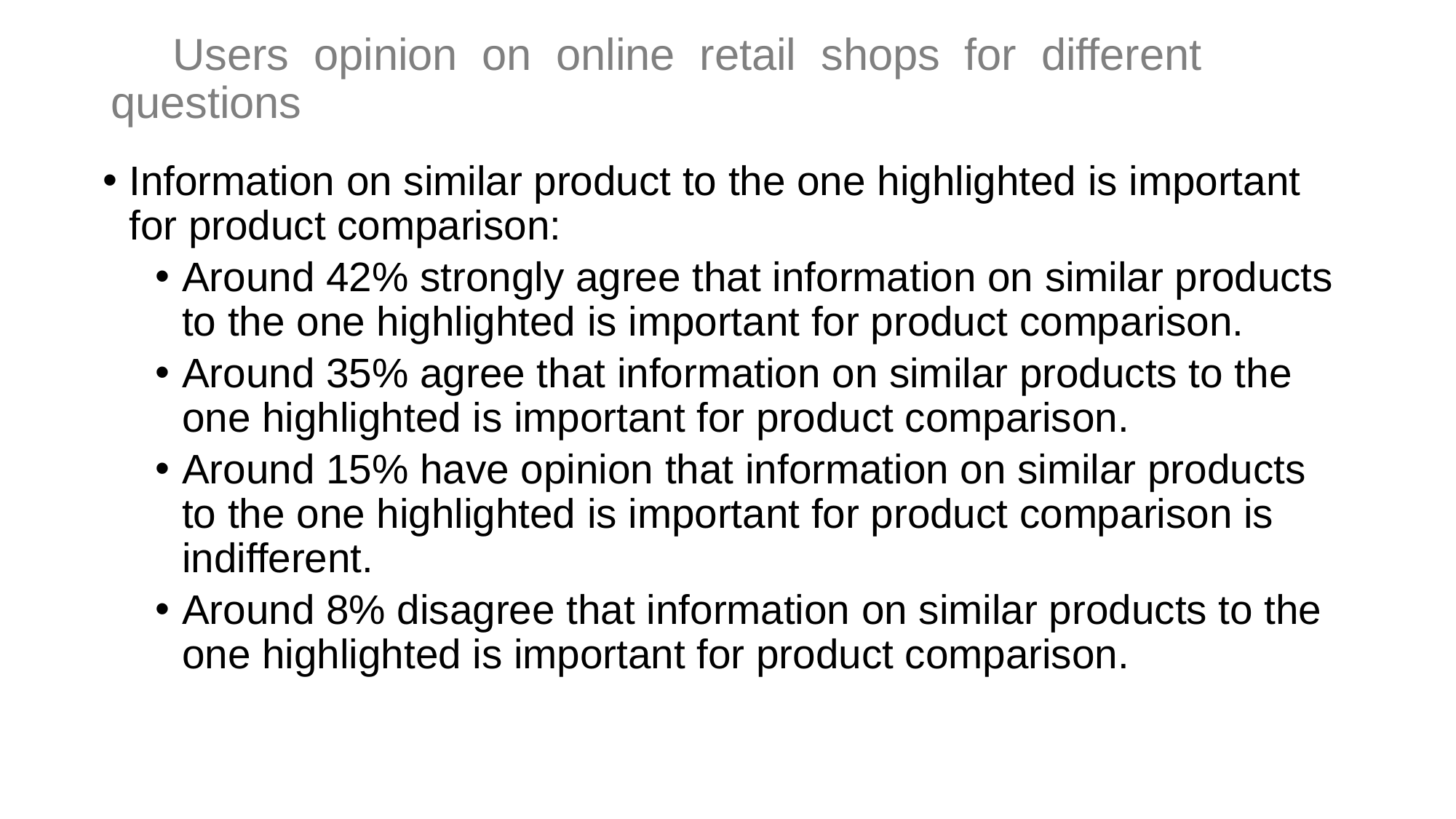

# Users  opinion  on  online  retail  shops  for  different questions
Information on similar product to the one highlighted is important for product comparison:
Around 42% strongly agree that information on similar products to the one highlighted is important for product comparison.
Around 35% agree that information on similar products to the one highlighted is important for product comparison.
Around 15% have opinion that information on similar products to the one highlighted is important for product comparison is indifferent.
Around 8% disagree that information on similar products to the one highlighted is important for product comparison.